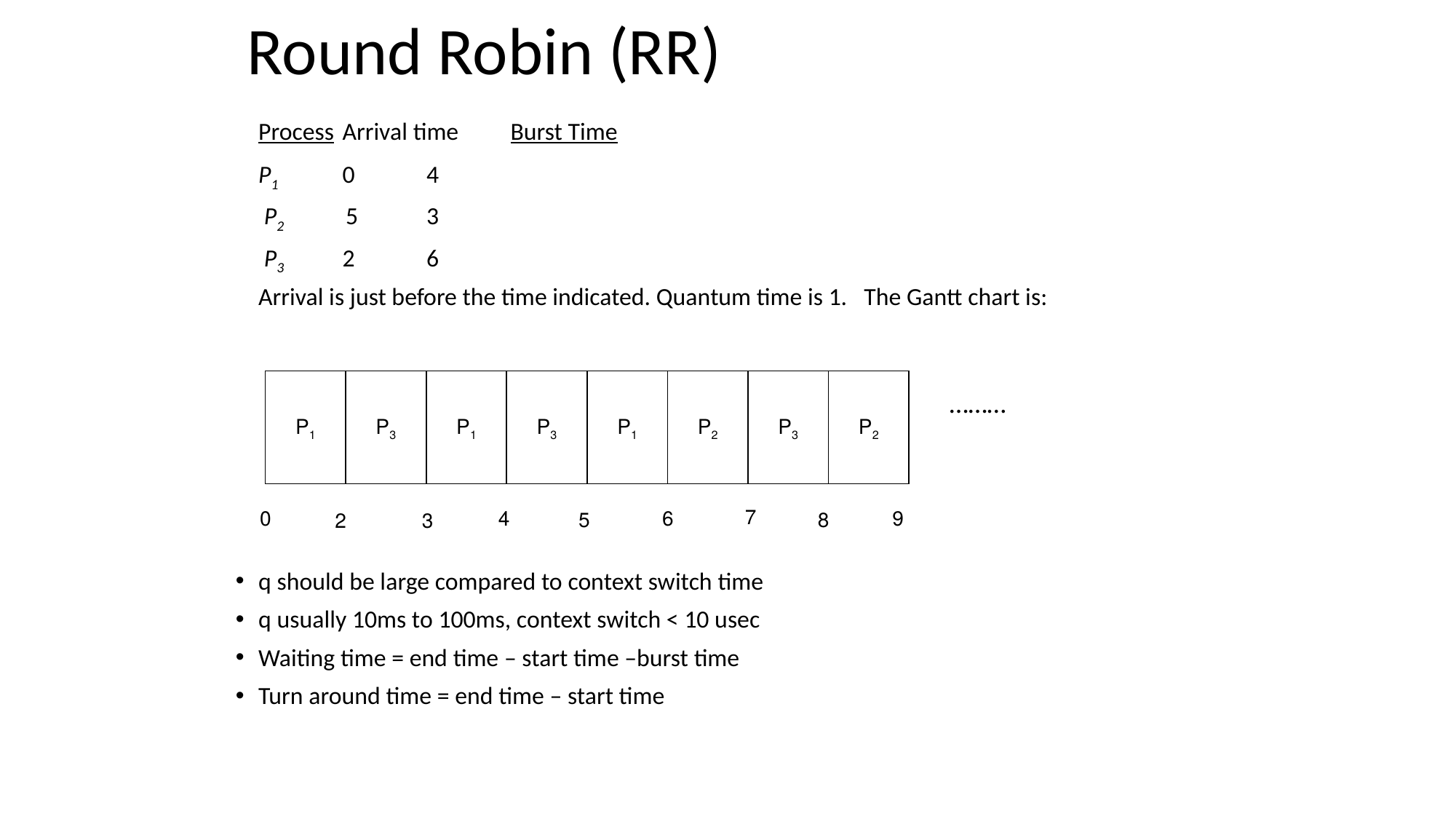

# Round Robin (RR)
	Process	Arrival time 	Burst Time
	P1	0	4
	 P2	 5	3
	 P3	2	6
		Arrival is just before the time indicated. Quantum time is 1.   The Gantt chart is:

q should be large compared to context switch time
q usually 10ms to 100ms, context switch < 10 usec
Waiting time = end time – start time –burst time
Turn around time = end time – start time
P1
P3
P1
P3
P1
P2
P3
P2
7
0
4
6
9
5
8
2
3
………